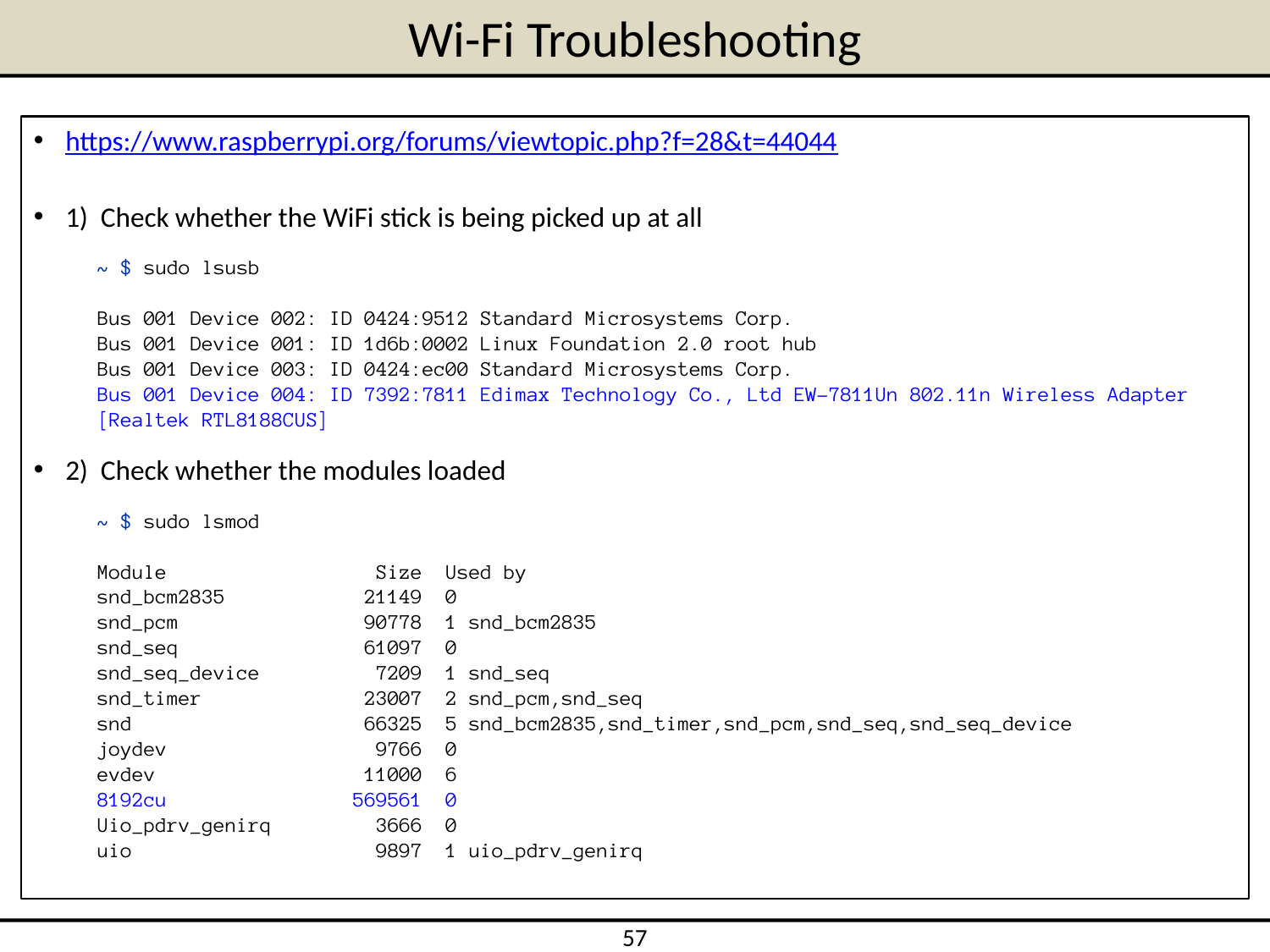

# Wi-Fi Troubleshooting
https://www.raspberrypi.org/forums/viewtopic.php?f=28&t=44044
1)  Check whether the WiFi stick is being picked up at all
~ $ sudo lsusb

Bus 001 Device 002: ID 0424:9512 Standard Microsystems Corp.
Bus 001 Device 001: ID 1d6b:0002 Linux Foundation 2.0 root hub
Bus 001 Device 003: ID 0424:ec00 Standard Microsystems Corp.
Bus 001 Device 004: ID 7392:7811 Edimax Technology Co., Ltd EW-7811Un 802.11n Wireless Adapter [Realtek RTL8188CUS]
2)  Check whether the modules loaded
~ $ sudo lsmod

Module                  Size  Used by
snd_bcm2835            21149  0
snd_pcm                90778  1 snd_bcm2835
snd_seq                61097  0
snd_seq_device          7209  1 snd_seq
snd_timer              23007  2 snd_pcm,snd_seq
snd                    66325  5 snd_bcm2835,snd_timer,snd_pcm,snd_seq,snd_seq_device
joydev                  9766  0
evdev                  11000  6
8192cu                569561  0
Uio_pdrv_genirq         3666  0
uio                     9897  1 uio_pdrv_genirq